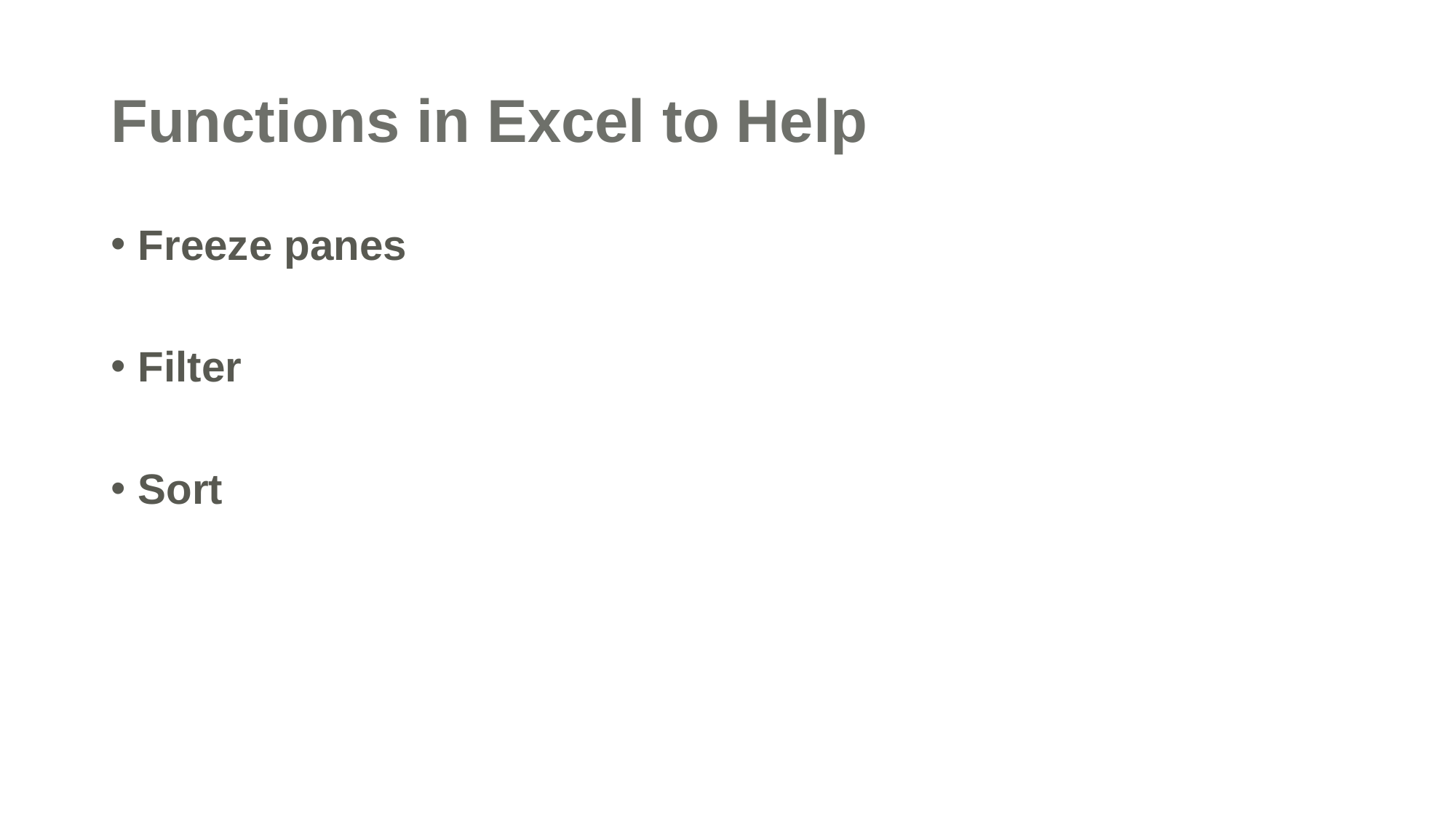

# Functions in Excel to Help
Freeze panes

Filter

Sort